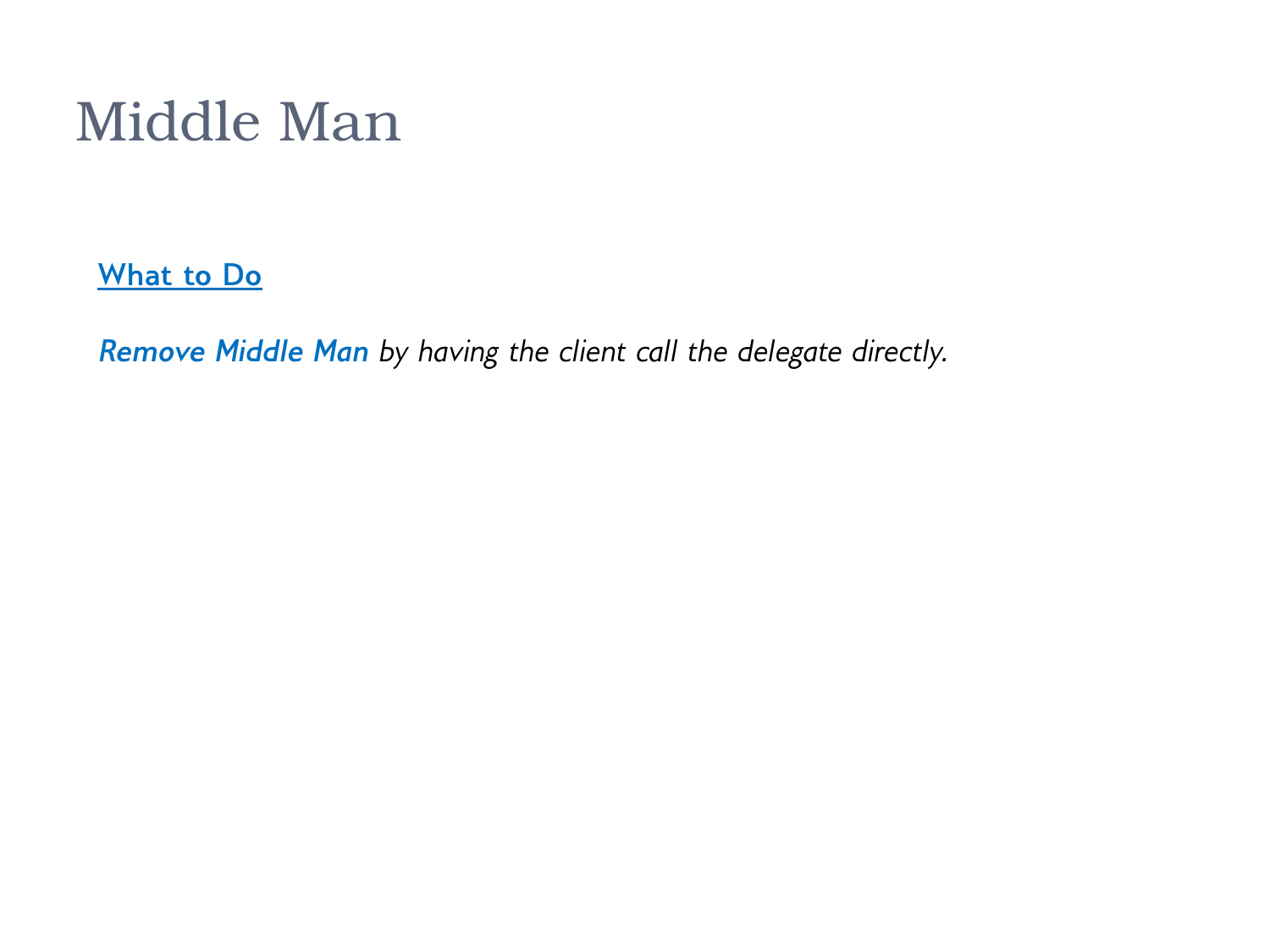

# Middle Man
What to Do

Remove Middle Man by having the client call the delegate directly.